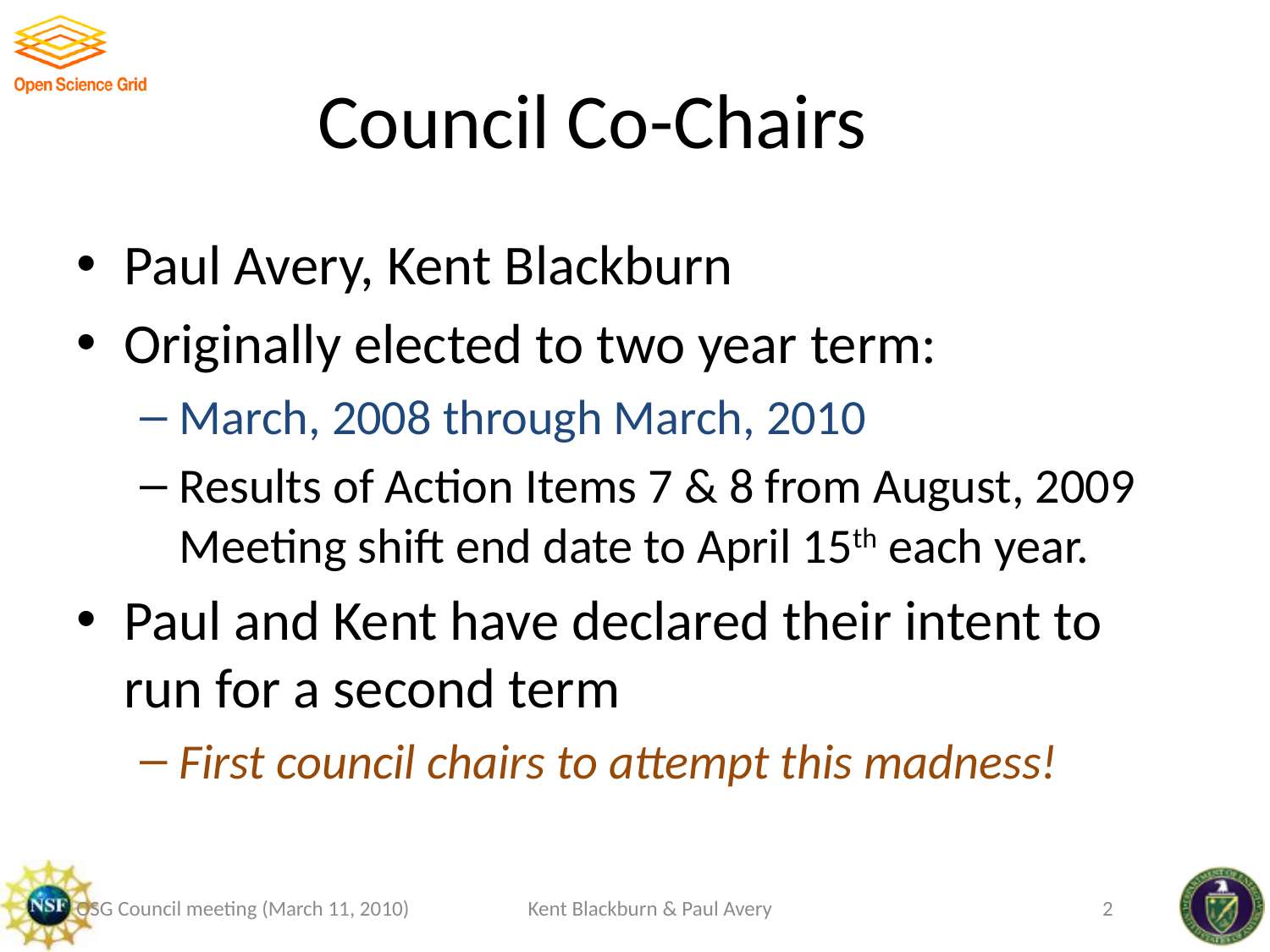

# Council Co-Chairs
Paul Avery, Kent Blackburn
Originally elected to two year term:
March, 2008 through March, 2010
Results of Action Items 7 & 8 from August, 2009 Meeting shift end date to April 15th each year.
Paul and Kent have declared their intent to run for a second term
First council chairs to attempt this madness!
OSG Council meeting (March 11, 2010)
Kent Blackburn & Paul Avery
2